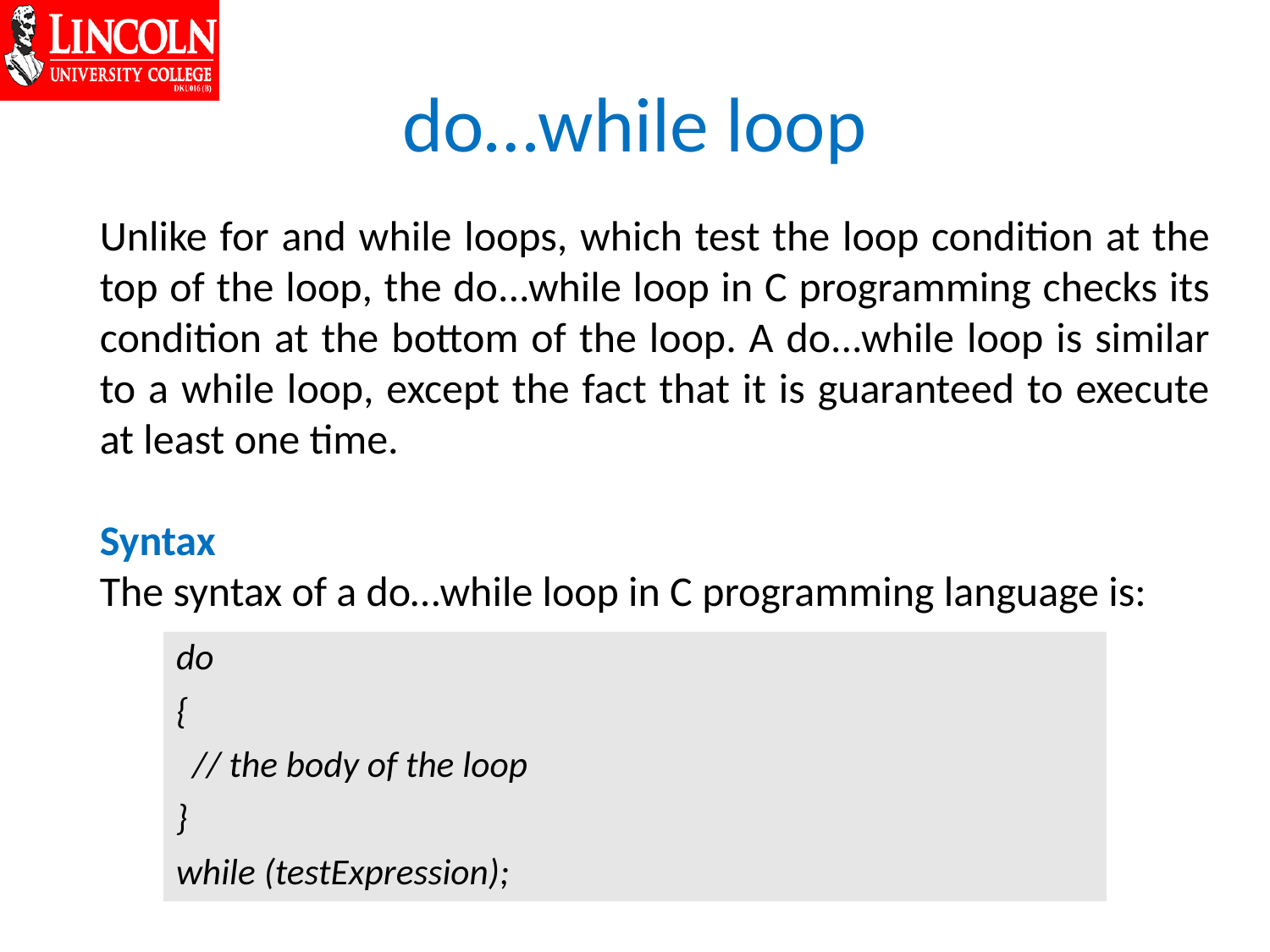

# do…while loop
Unlike for and while loops, which test the loop condition at the top of the loop, the do...while loop in C programming checks its condition at the bottom of the loop. A do...while loop is similar to a while loop, except the fact that it is guaranteed to execute at least one time.

Syntax
The syntax of a do…while loop in C programming language is:

do
{
  // the body of the loop
}
while (testExpression);